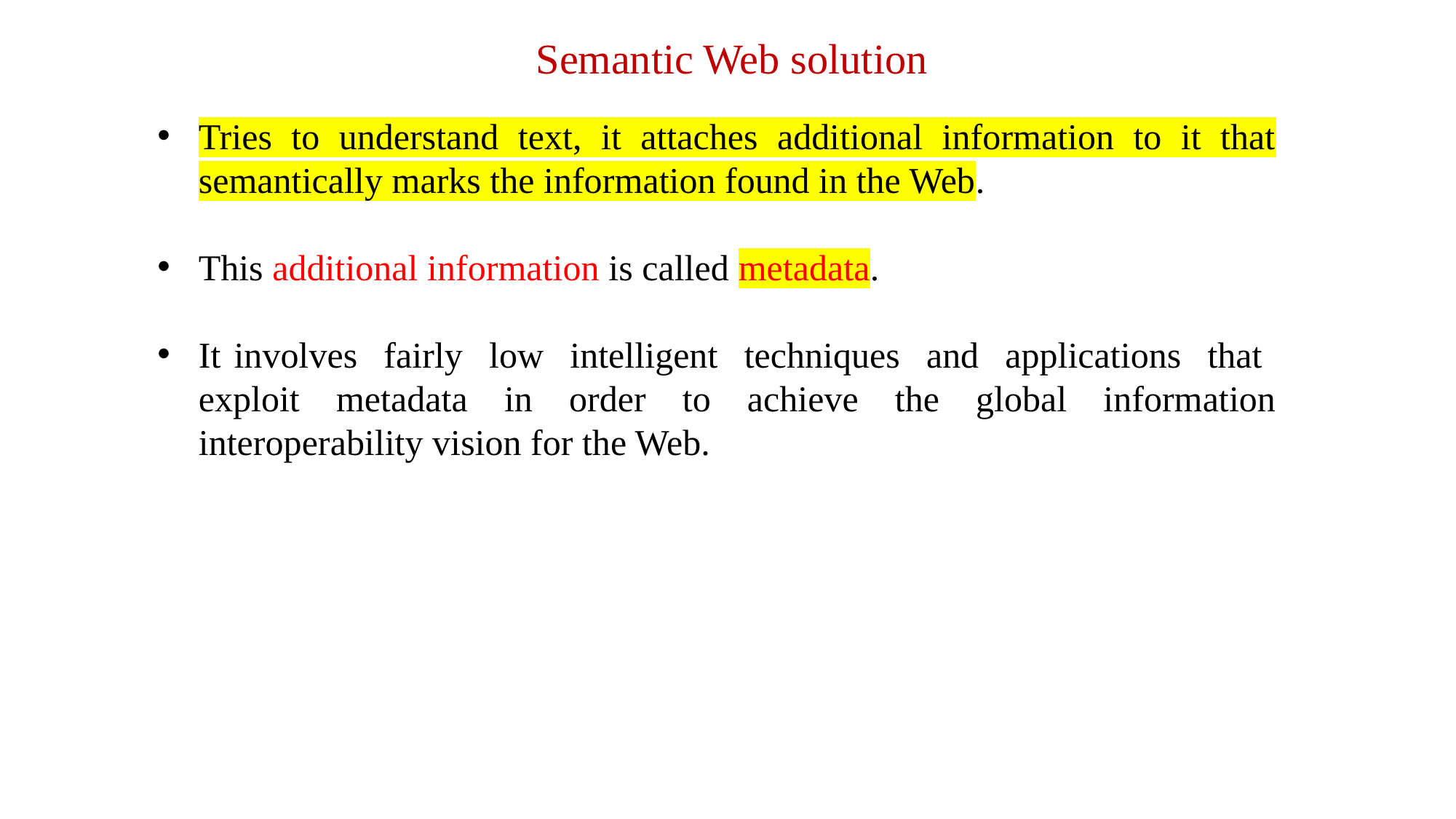

Semantic Web solution
Tries to understand text, it attaches additional information to it that semantically marks the information found in the Web.

This additional information is called metadata.

It involves  fairly  low  intelligent  techniques  and  applications  that  exploit metadata in order to achieve the global information interoperability vision for the Web.